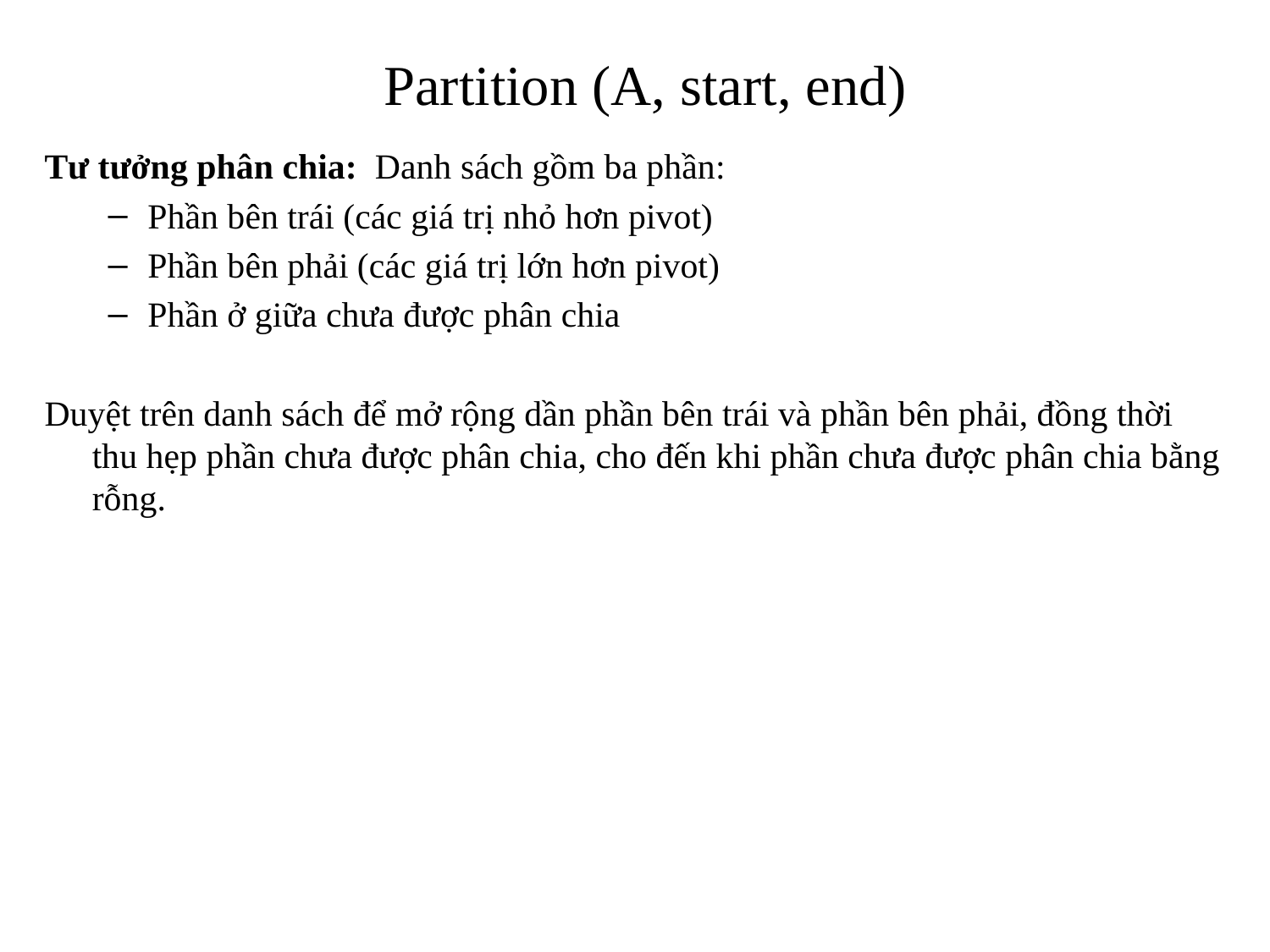

# Partition (A, start, end)
Tư tưởng phân chia:  Danh sách gồm ba phần:
Phần bên trái (các giá trị nhỏ hơn pivot)
Phần bên phải (các giá trị lớn hơn pivot)
Phần ở giữa chưa được phân chia

Duyệt trên danh sách để mở rộng dần phần bên trái và phần bên phải, đồng thời thu hẹp phần chưa được phân chia, cho đến khi phần chưa được phân chia bằng rỗng.